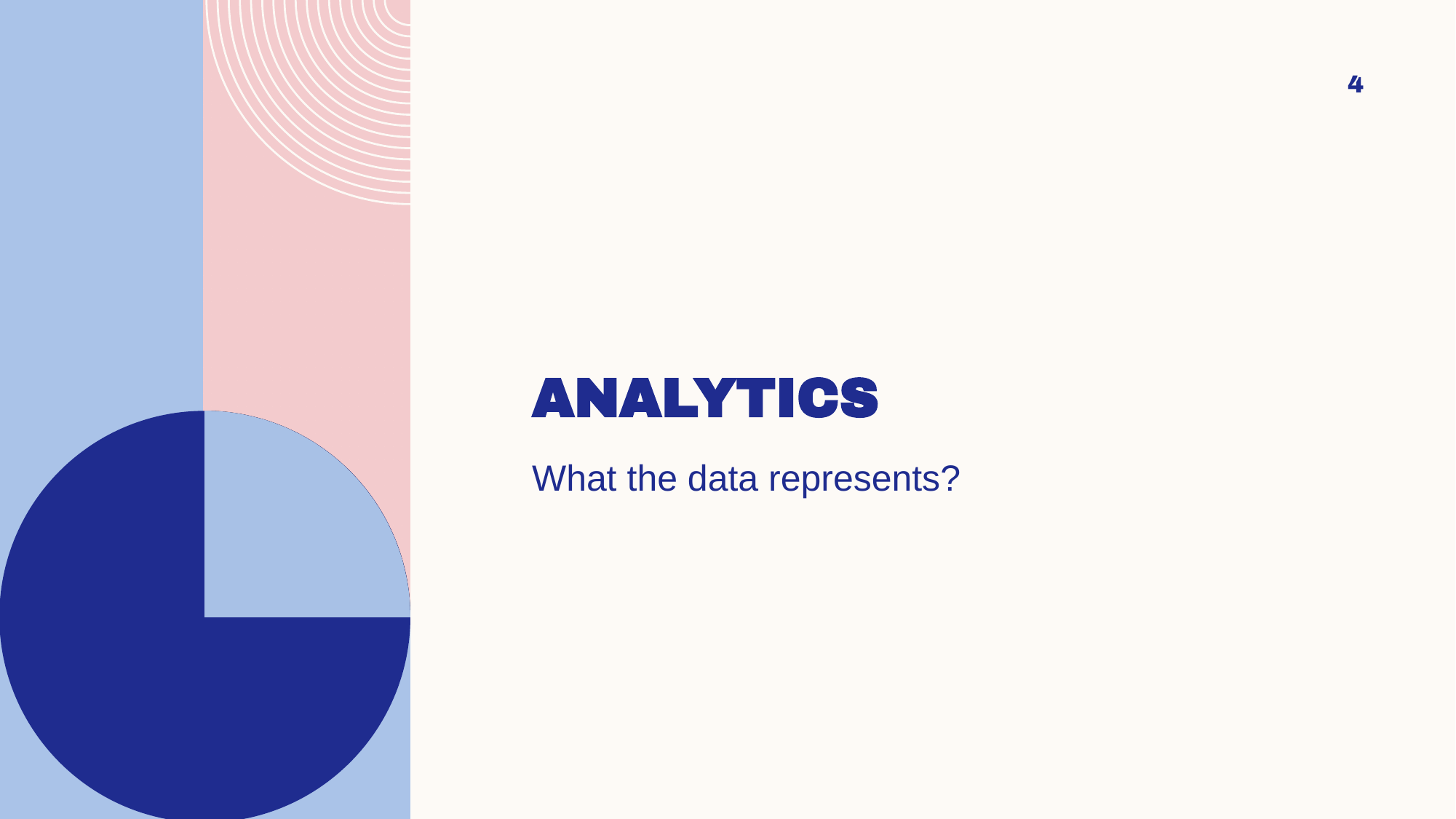

4
# Analytics
What the data represents?